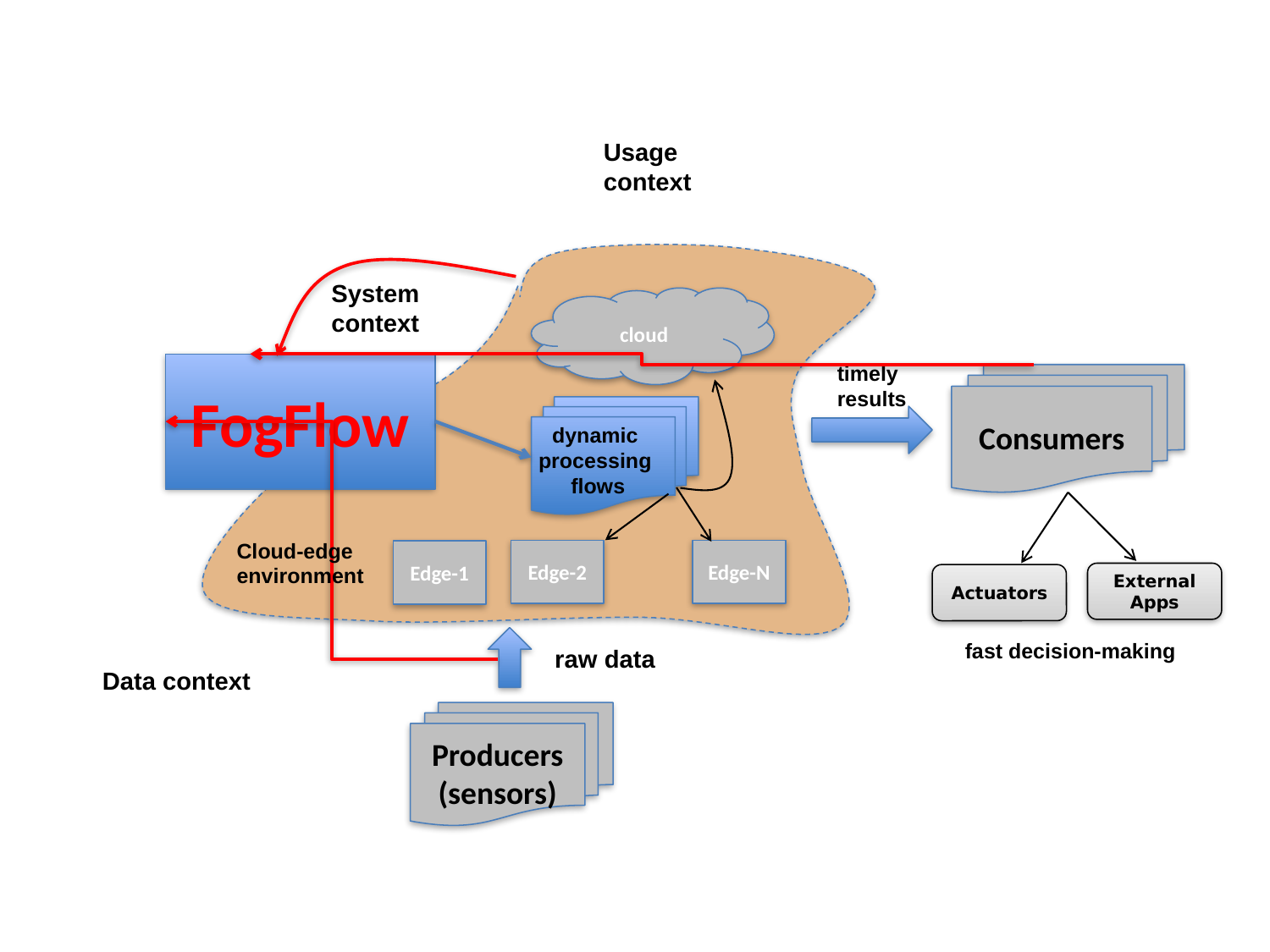

Usage
context

System
context
cloud
FogFlow
timely
results
Consumers

dynamic
processing
flows
Cloud-edge
environment
Edge-2
Edge-N
Edge-1
External Apps
Actuators

fast decision-making
raw data
Data context
Producers
(sensors)